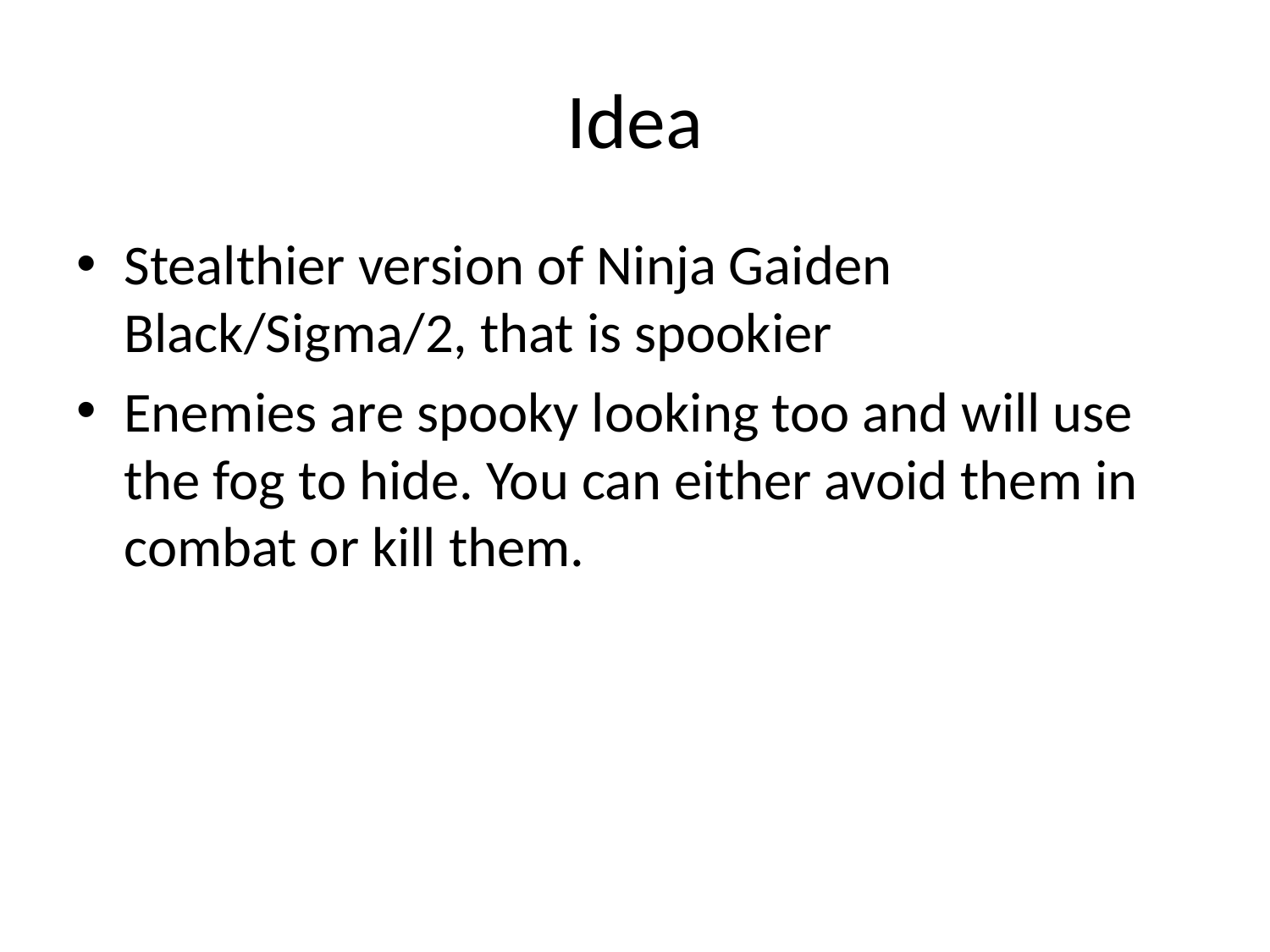

# Idea
Stealthier version of Ninja Gaiden Black/Sigma/2, that is spookier
Enemies are spooky looking too and will use the fog to hide. You can either avoid them in combat or kill them.